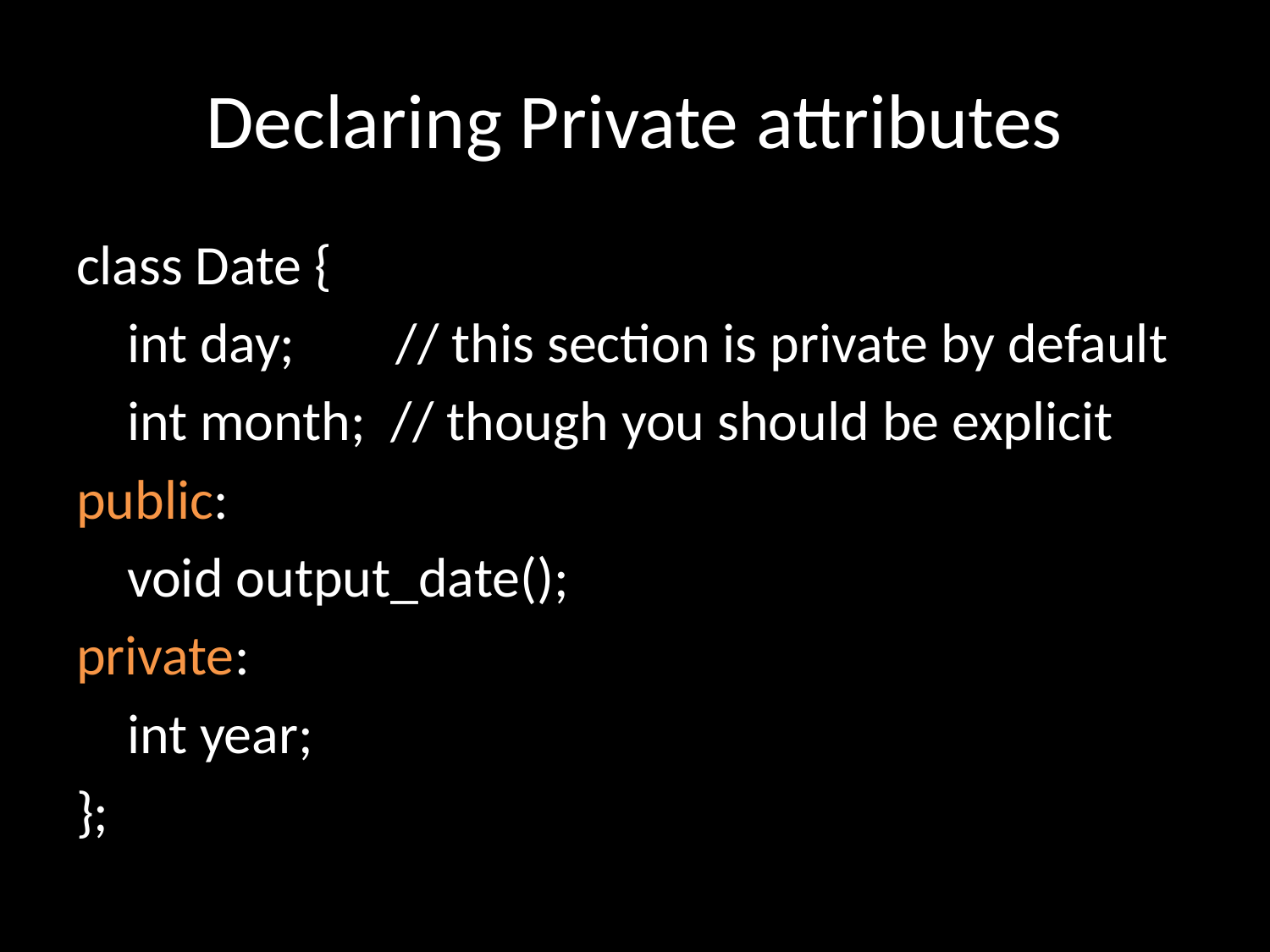

# Declaring Private attributes
class Date {
    int day;        // this section is private by default
    int month;  // though you should be explicit
public:
    void output_date();
private:
    int year;
};